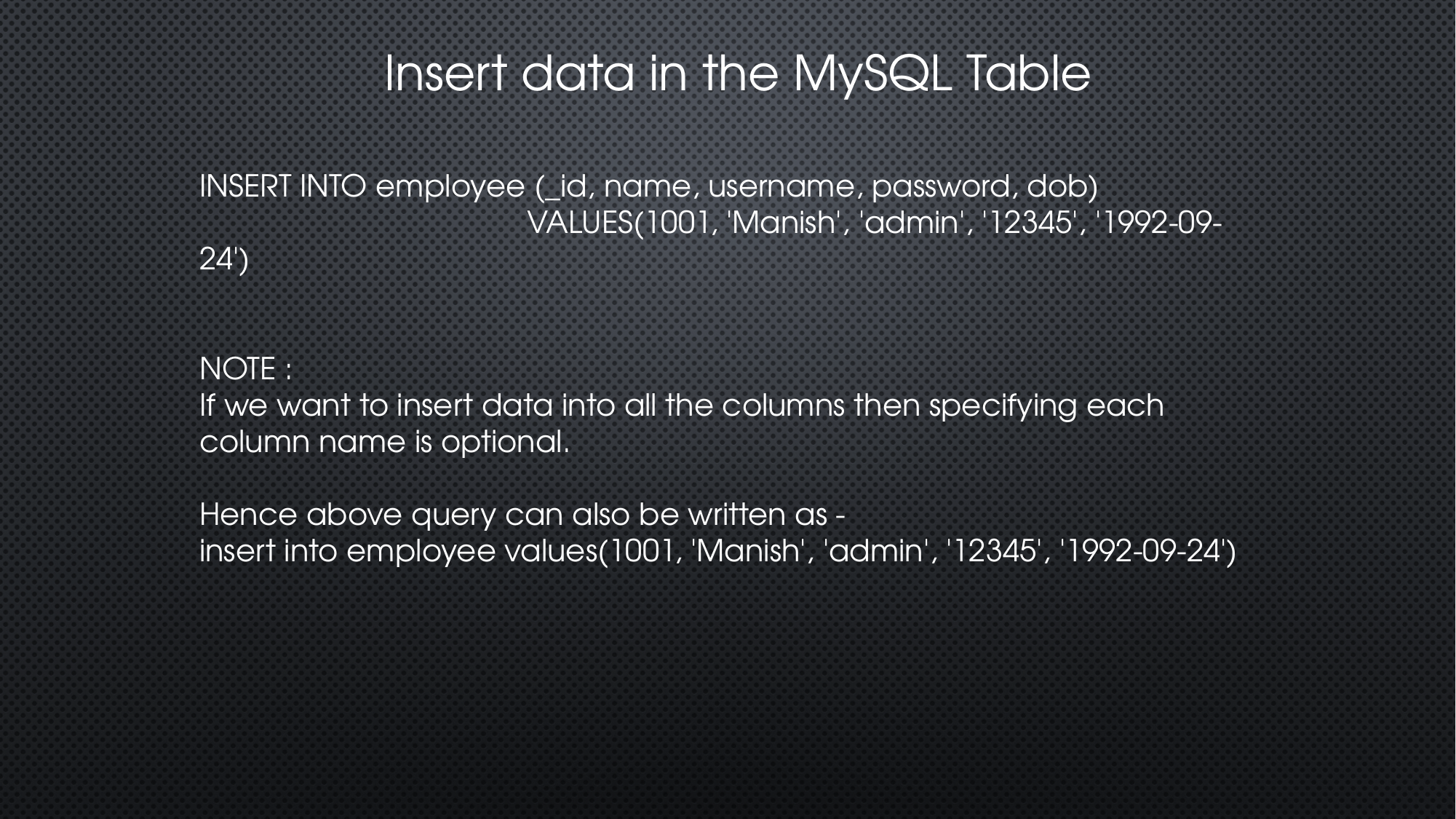

Insert data in the MySQL Table
INSERT INTO employee (_id, name, username, password, dob)
			VALUES(1001, 'Manish', 'admin', '12345', '1992-09-24')

NOTE :
If we want to insert data into all the columns then specifying each column name is optional.

Hence above query can also be written as -
insert into employee values(1001, 'Manish', 'admin', '12345', '1992-09-24')